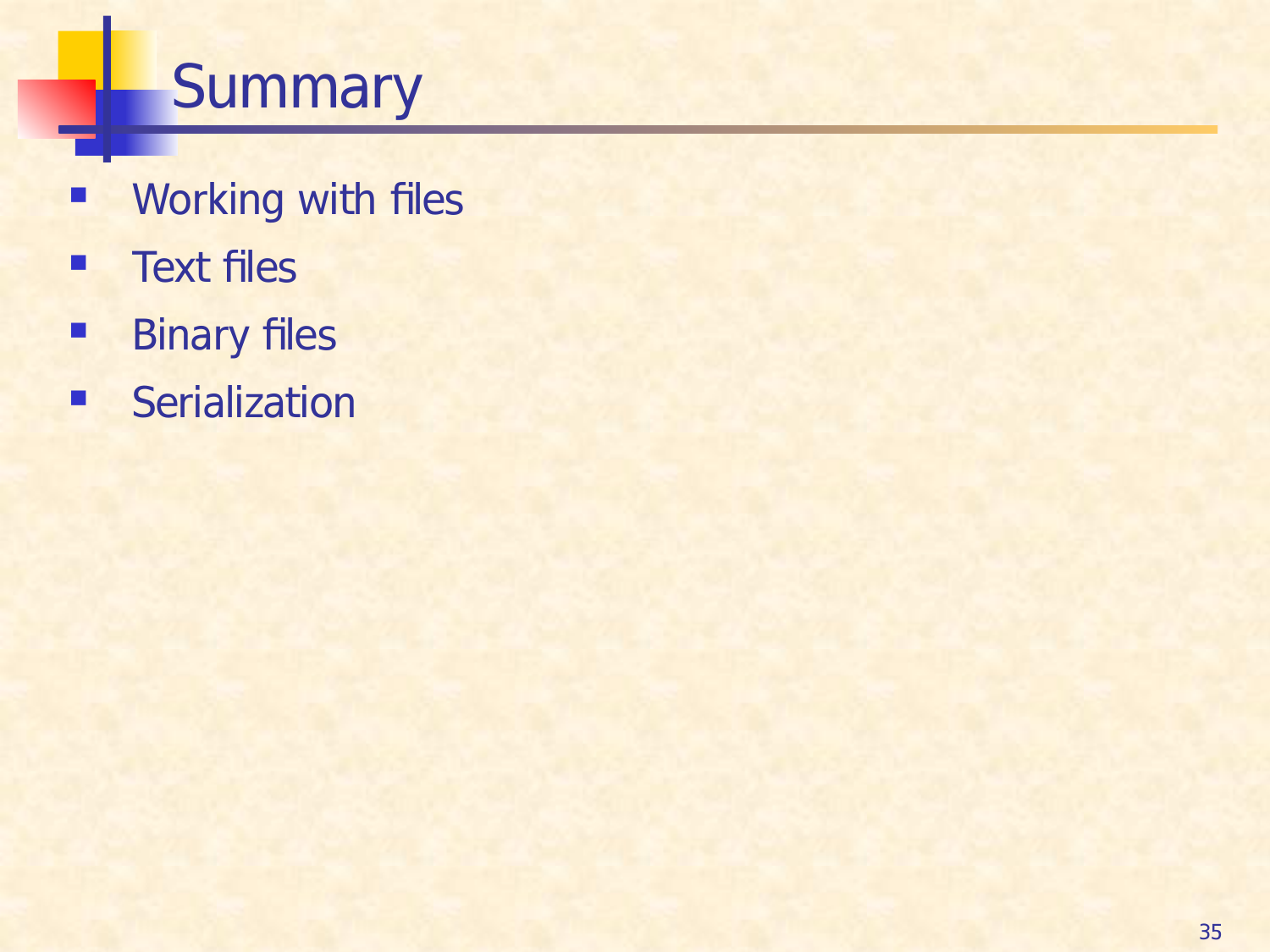

# Summary
Working with files
Text files
Binary files
Serialization

35